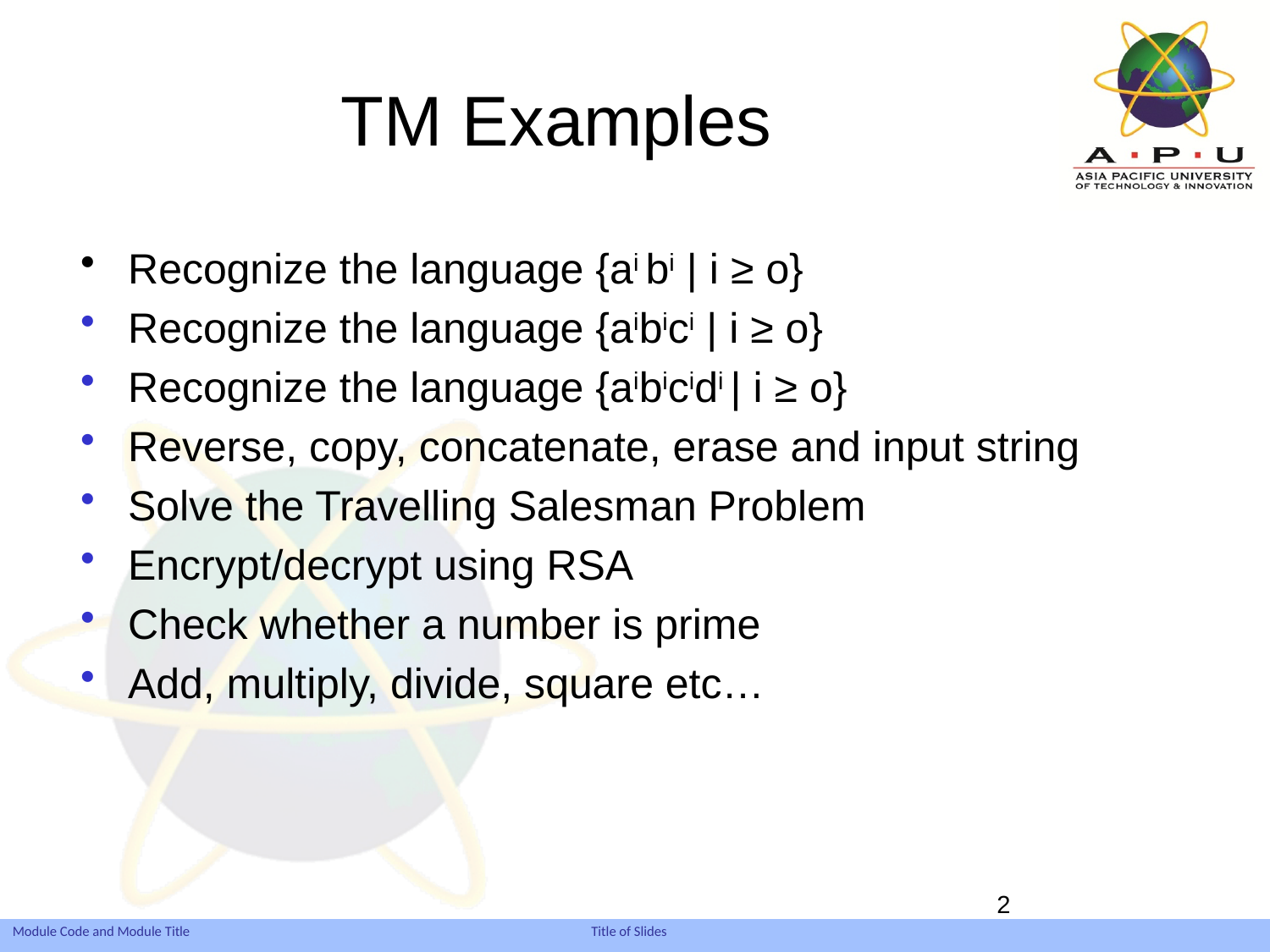

# TM Examples
Recognize the language {ai bi | i ≥ o}
Recognize the language {aibici | i ≥ o}
Recognize the language {aibicidi | i ≥ o}
Reverse, copy, concatenate, erase and input string
Solve the Travelling Salesman Problem
Encrypt/decrypt using RSA
Check whether a number is prime
Add, multiply, divide, square etc…
2